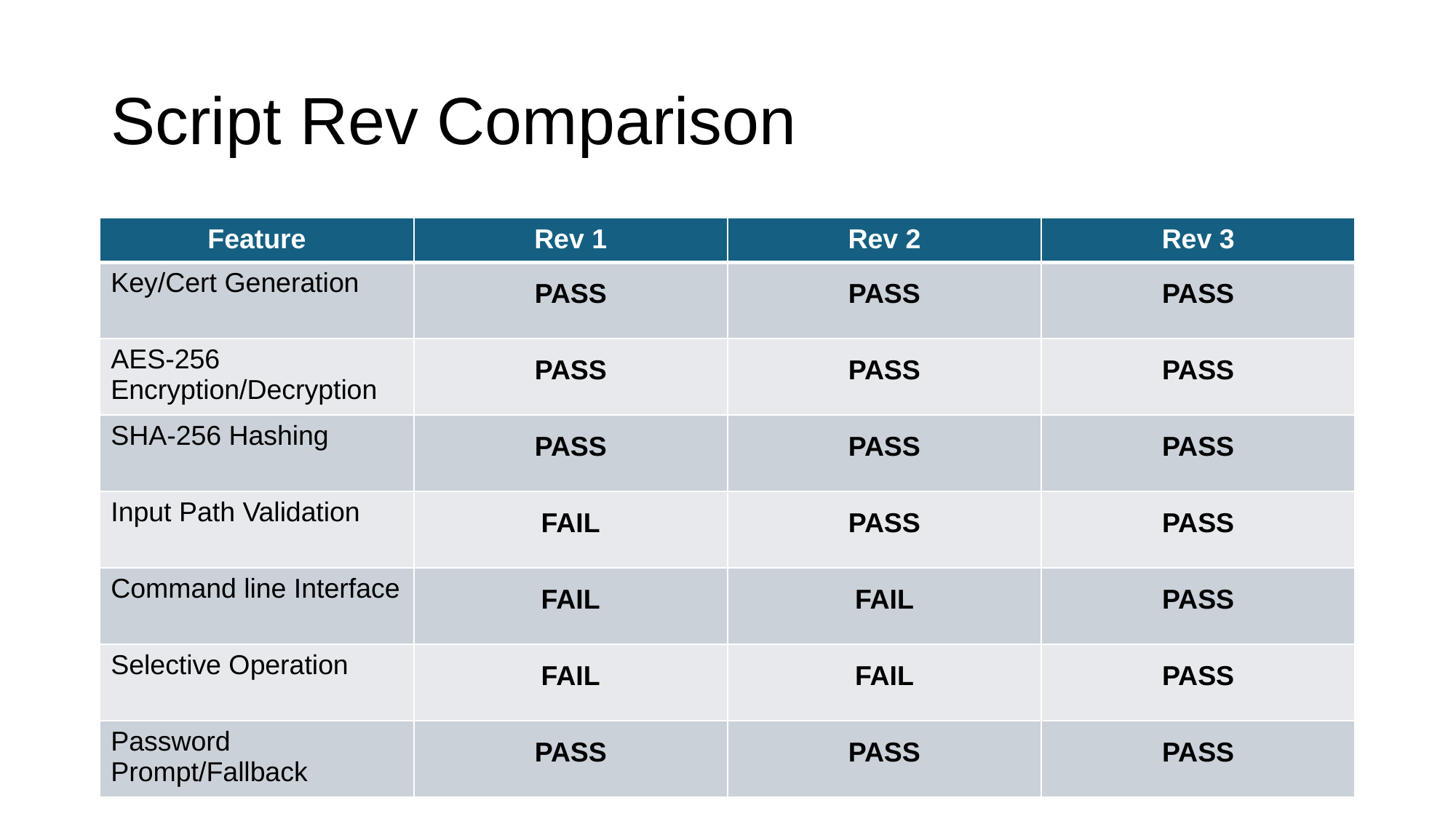

# Script Rev Comparison
| Feature | Rev 1 | Rev 2 | Rev 3 |
| --- | --- | --- | --- |
| Key/Cert Generation | PASS | PASS | PASS |
| AES-256 Encryption/Decryption | PASS | PASS | PASS |
| SHA-256 Hashing | PASS | PASS | PASS |
| Input Path Validation | FAIL | PASS | PASS |
| Command line Interface | FAIL | FAIL | PASS |
| Selective Operation | FAIL | FAIL | PASS |
| Password Prompt/Fallback | PASS | PASS | PASS |